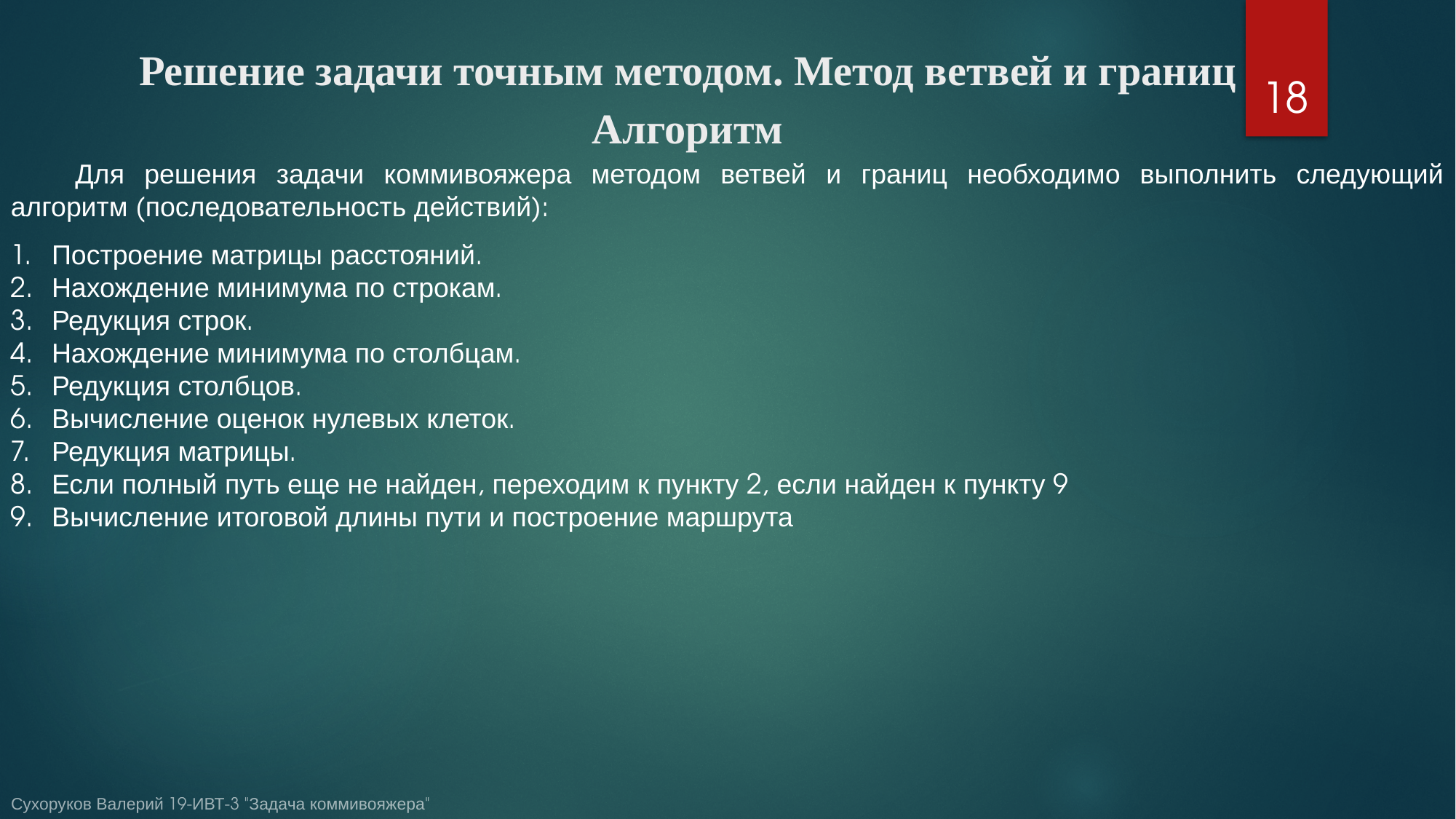

# Решение задачи точным методом. Метод ветвей и границ Алгоритм
18
Для решения задачи коммивояжера методом ветвей и границ необходимо выполнить следующий алгоритм (последовательность действий):
Построение матрицы расстояний.
Нахождение минимума по строкам.
Редукция строк.
Нахождение минимума по столбцам.
Редукция столбцов.
Вычисление оценок нулевых клеток.
Редукция матрицы.
Если полный путь еще не найден, переходим к пункту 2, если найден к пункту 9
Вычисление итоговой длины пути и построение маршрута
Сухоруков Валерий 19-ИВТ-3 "Задача коммивояжера"